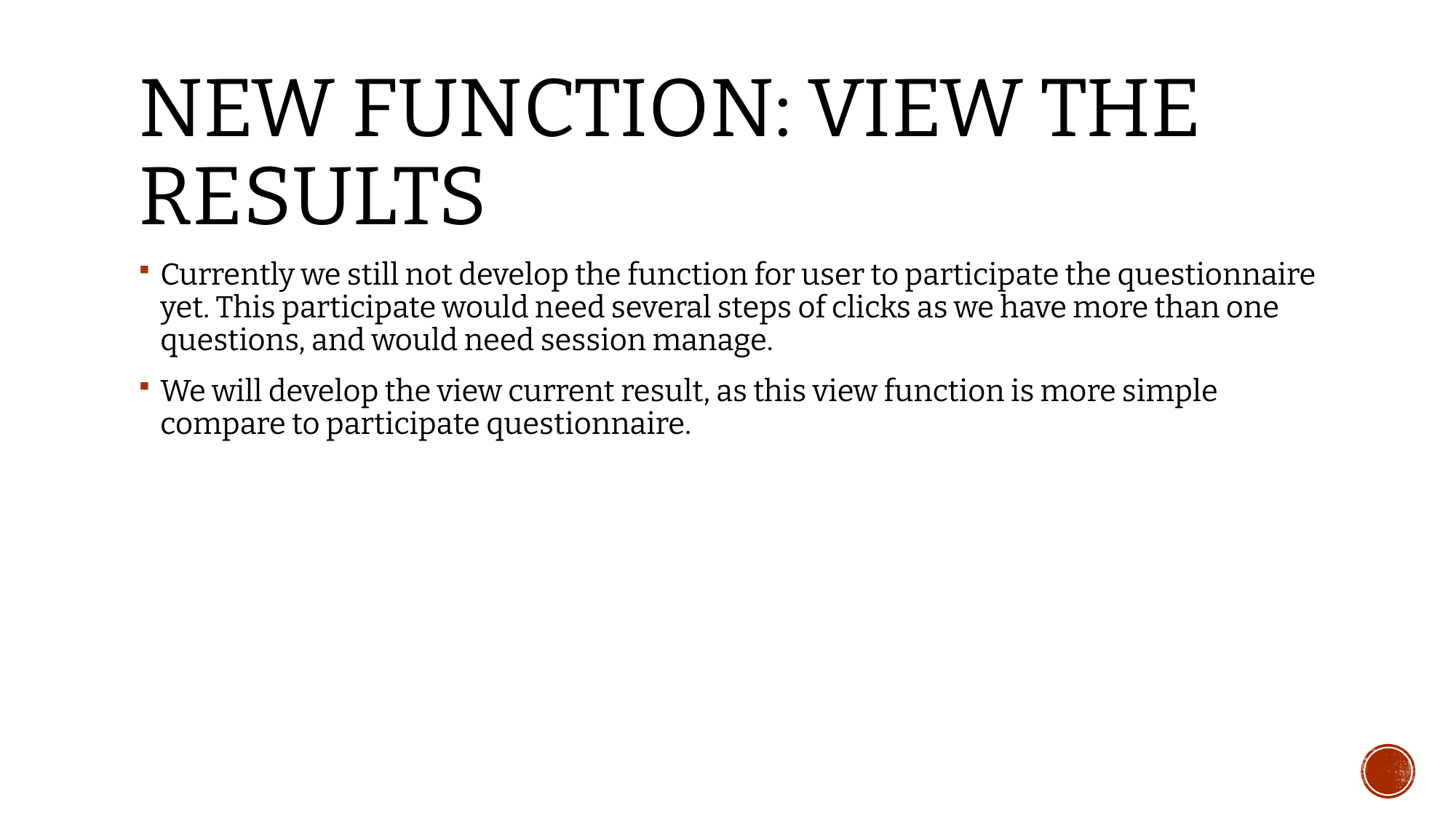

# New function: view the results
Currently we still not develop the function for user to participate the questionnaire yet. This participate would need several steps of clicks as we have more than one questions, and would need session manage.
We will develop the view current result, as this view function is more simple compare to participate questionnaire.